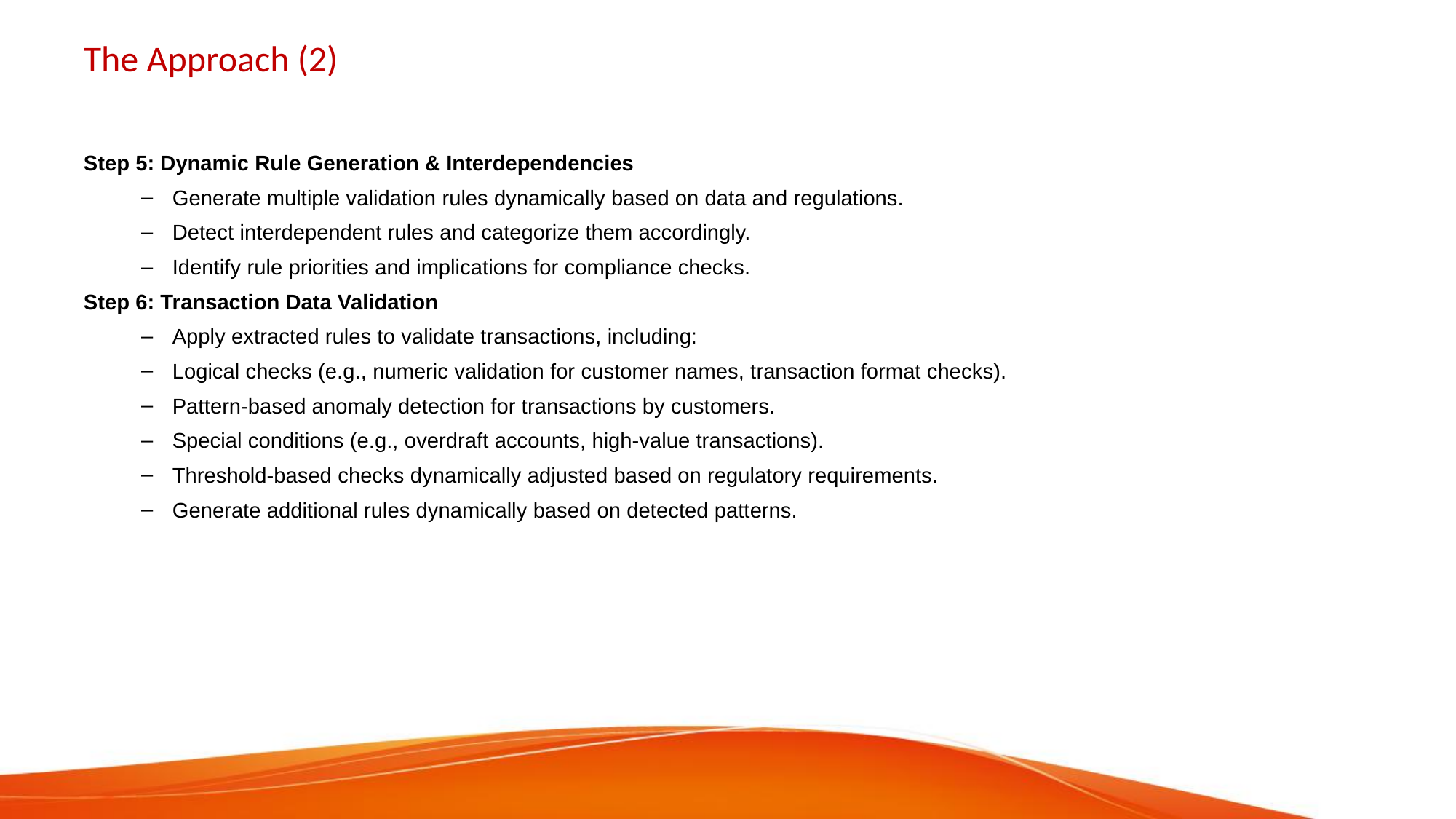

# The Approach (2)
Step 5: Dynamic Rule Generation & Interdependencies
Generate multiple validation rules dynamically based on data and regulations.
Detect interdependent rules and categorize them accordingly.
Identify rule priorities and implications for compliance checks.
Step 6: Transaction Data Validation
Apply extracted rules to validate transactions, including:
Logical checks (e.g., numeric validation for customer names, transaction format checks).
Pattern-based anomaly detection for transactions by customers.
Special conditions (e.g., overdraft accounts, high-value transactions).
Threshold-based checks dynamically adjusted based on regulatory requirements.
Generate additional rules dynamically based on detected patterns.